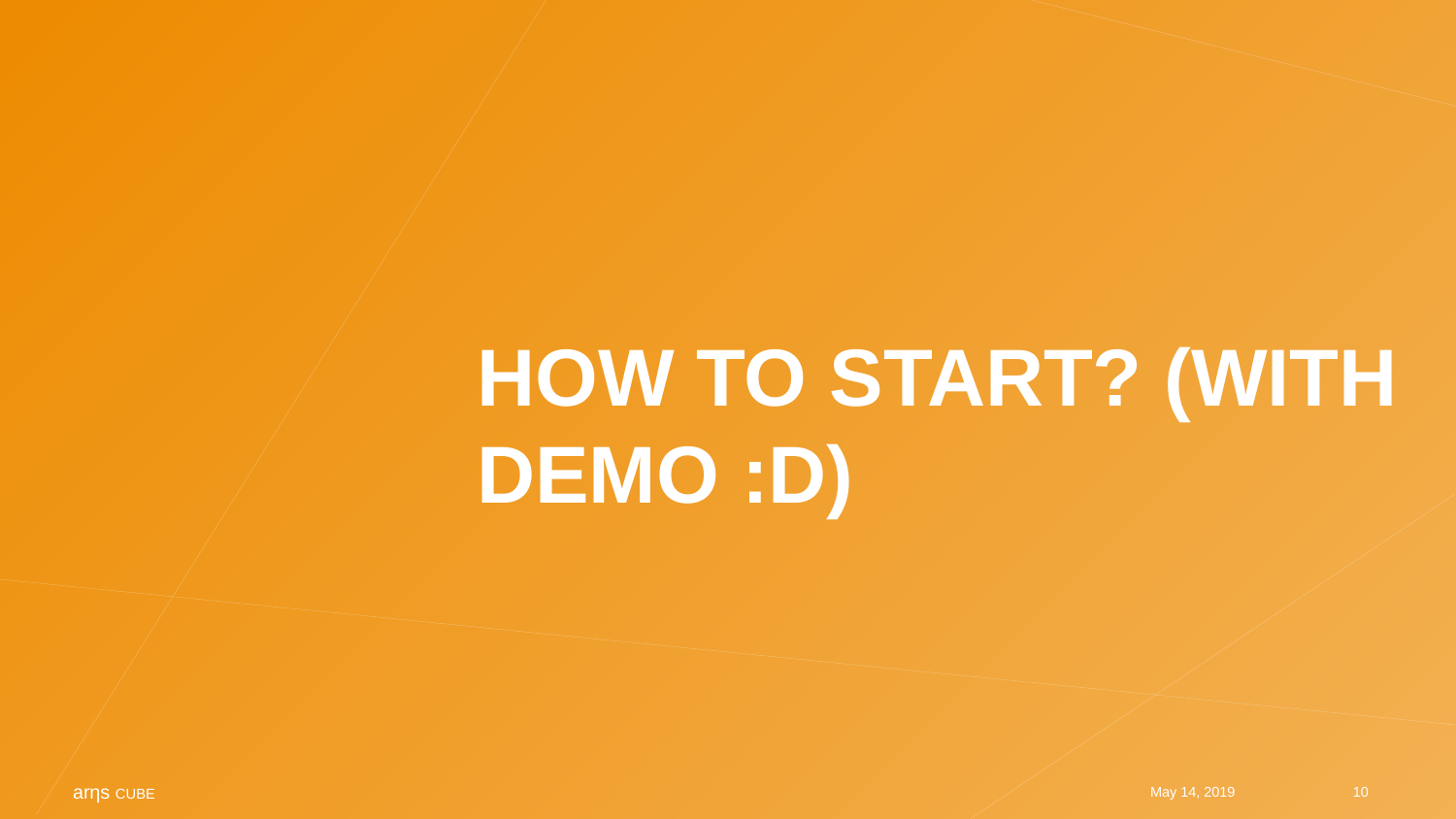

# How to start? (With demo :D)
May 14, 2019
10